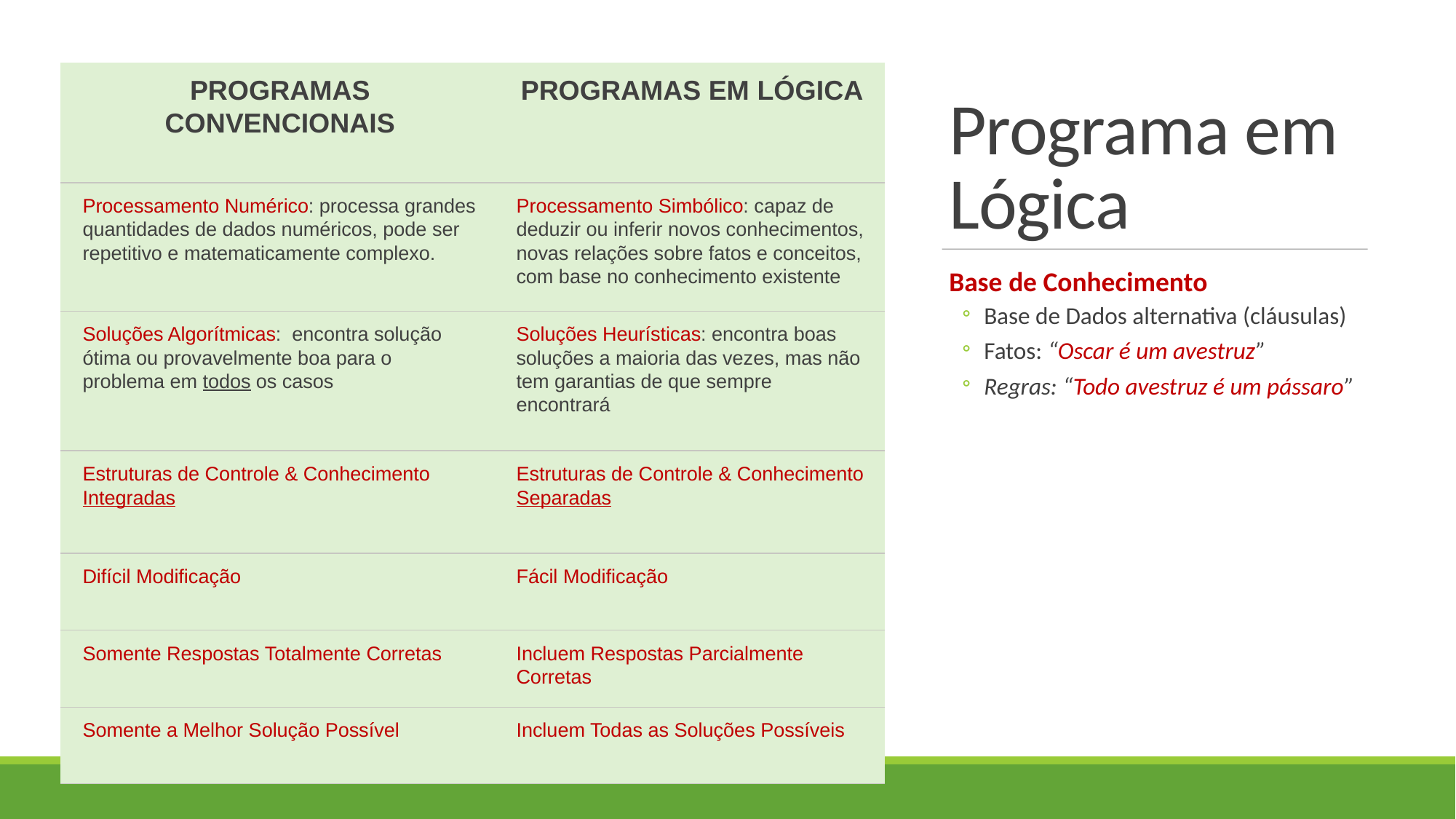

| PROGRAMAS CONVENCIONAIS | PROGRAMAS EM LÓGICA |
| --- | --- |
| Processamento Numérico: processa grandes quantidades de dados numéricos, pode ser repetitivo e matematicamente complexo. | Processamento Simbólico: capaz de deduzir ou inferir novos conhecimentos, novas relações sobre fatos e conceitos, com base no conhecimento existente |
| Soluções Algorítmicas: encontra solução ótima ou provavelmente boa para o problema em todos os casos | Soluções Heurísticas: encontra boas soluções a maioria das vezes, mas não tem garantias de que sempre encontrará |
| Estruturas de Controle & Conhecimento Integradas | Estruturas de Controle & Conhecimento Separadas |
| Difícil Modificação | Fácil Modificação |
| Somente Respostas Totalmente Corretas | Incluem Respostas Parcialmente Corretas |
| Somente a Melhor Solução Possível | Incluem Todas as Soluções Possíveis |
# Programa em Lógica
Base de Conhecimento
Base de Dados alternativa (cláusulas)
Fatos: “Oscar é um avestruz”
Regras: “Todo avestruz é um pássaro”